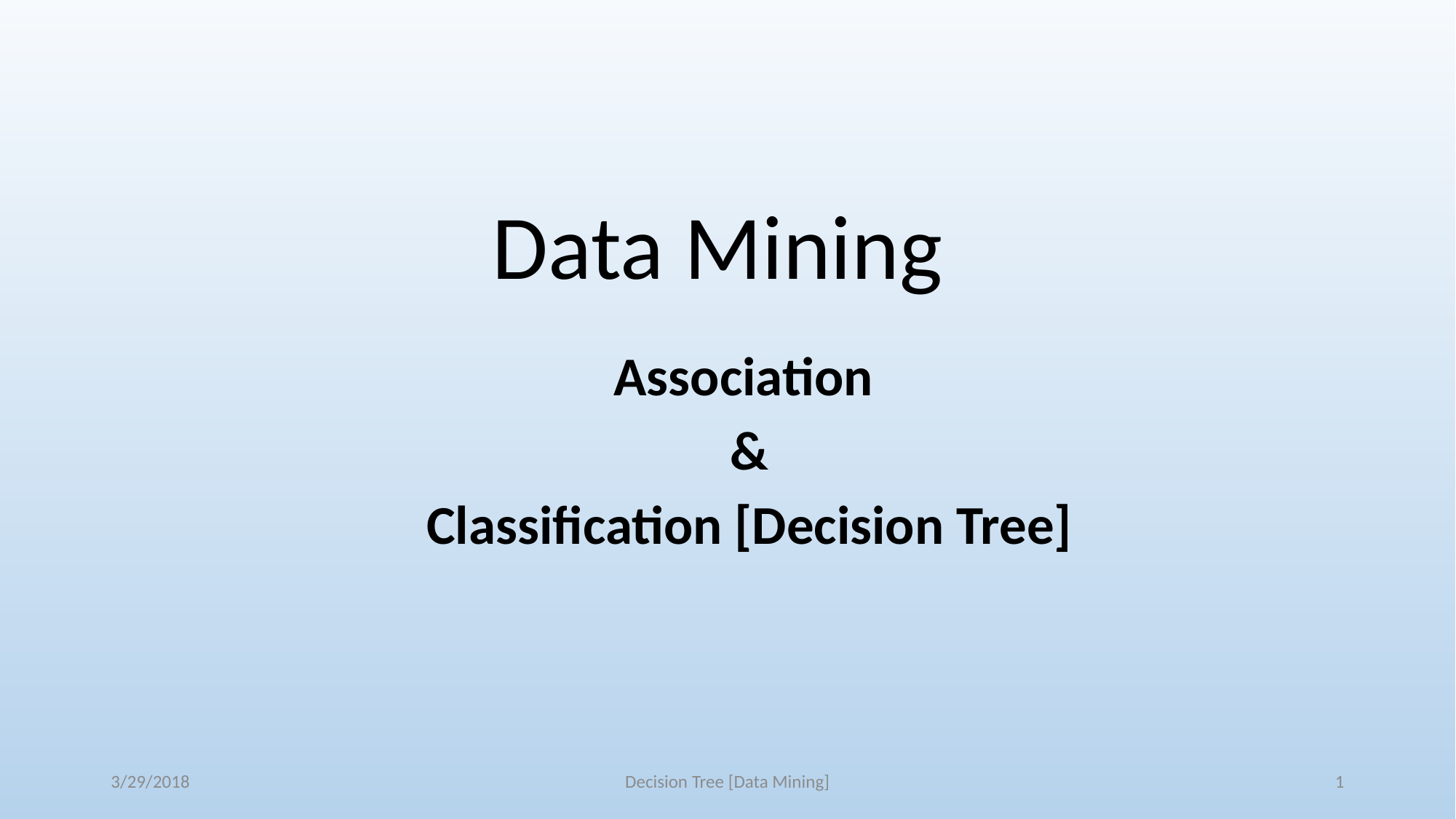

# Data Mining
Association
&
Classification [Decision Tree]
3/29/2018
Decision Tree [Data Mining]
1